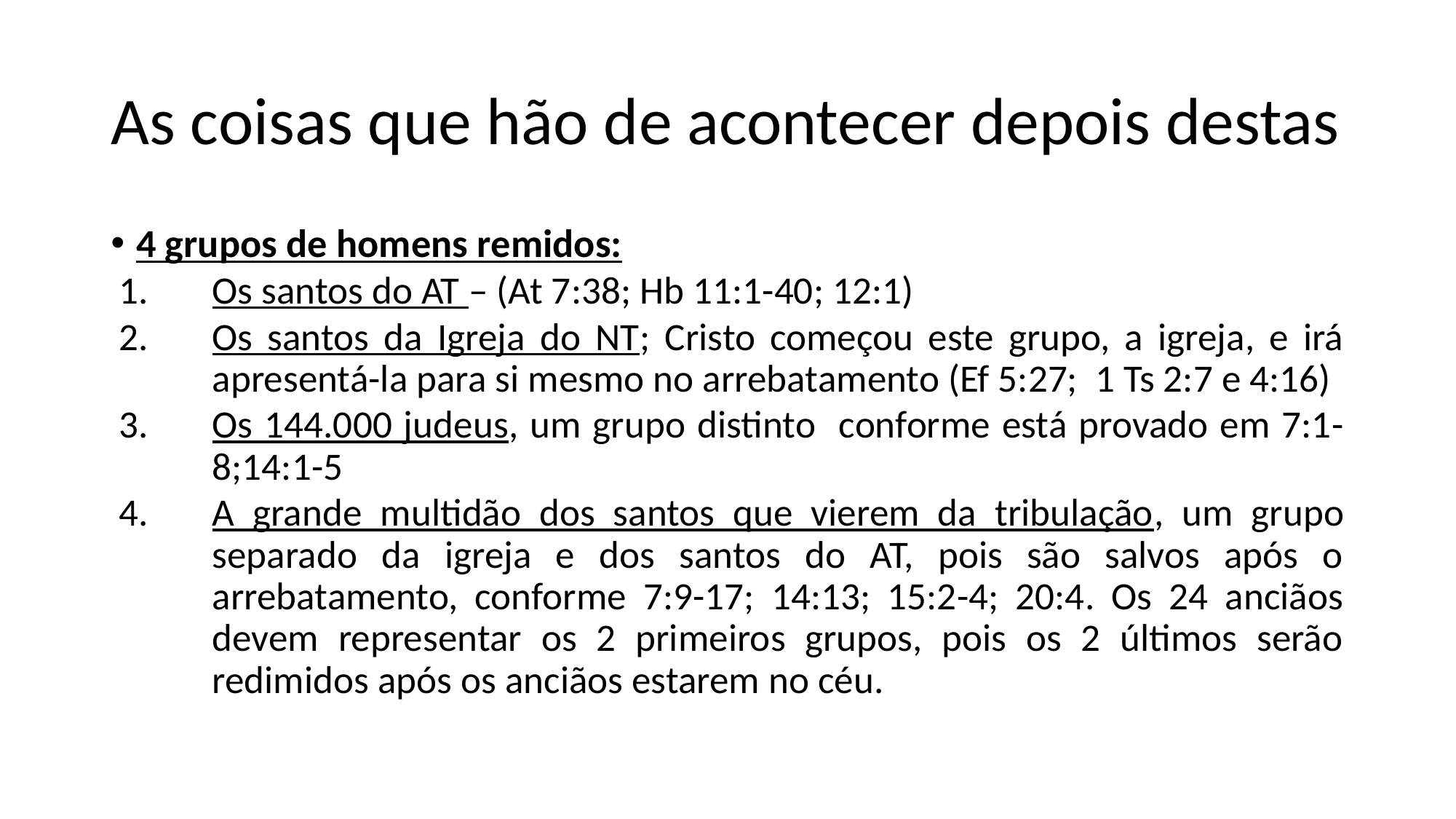

# As coisas que hão de acontecer depois destas
4 grupos de homens remidos:
Os santos do AT – (At 7:38; Hb 11:1-40; 12:1)
Os santos da Igreja do NT; Cristo começou este grupo, a igreja, e irá apresentá-la para si mesmo no arrebatamento (Ef 5:27;  1 Ts 2:7 e 4:16)
Os 144.000 judeus, um grupo distinto  conforme está provado em 7:1-8;14:1-5
A grande multidão dos santos que vierem da tribulação, um grupo separado da igreja e dos santos do AT, pois são salvos após o arrebatamento, conforme 7:9-17; 14:13; 15:2-4; 20:4. Os 24 anciãos devem representar os 2 primeiros grupos, pois os 2 últimos serão redimidos após os anciãos estarem no céu.